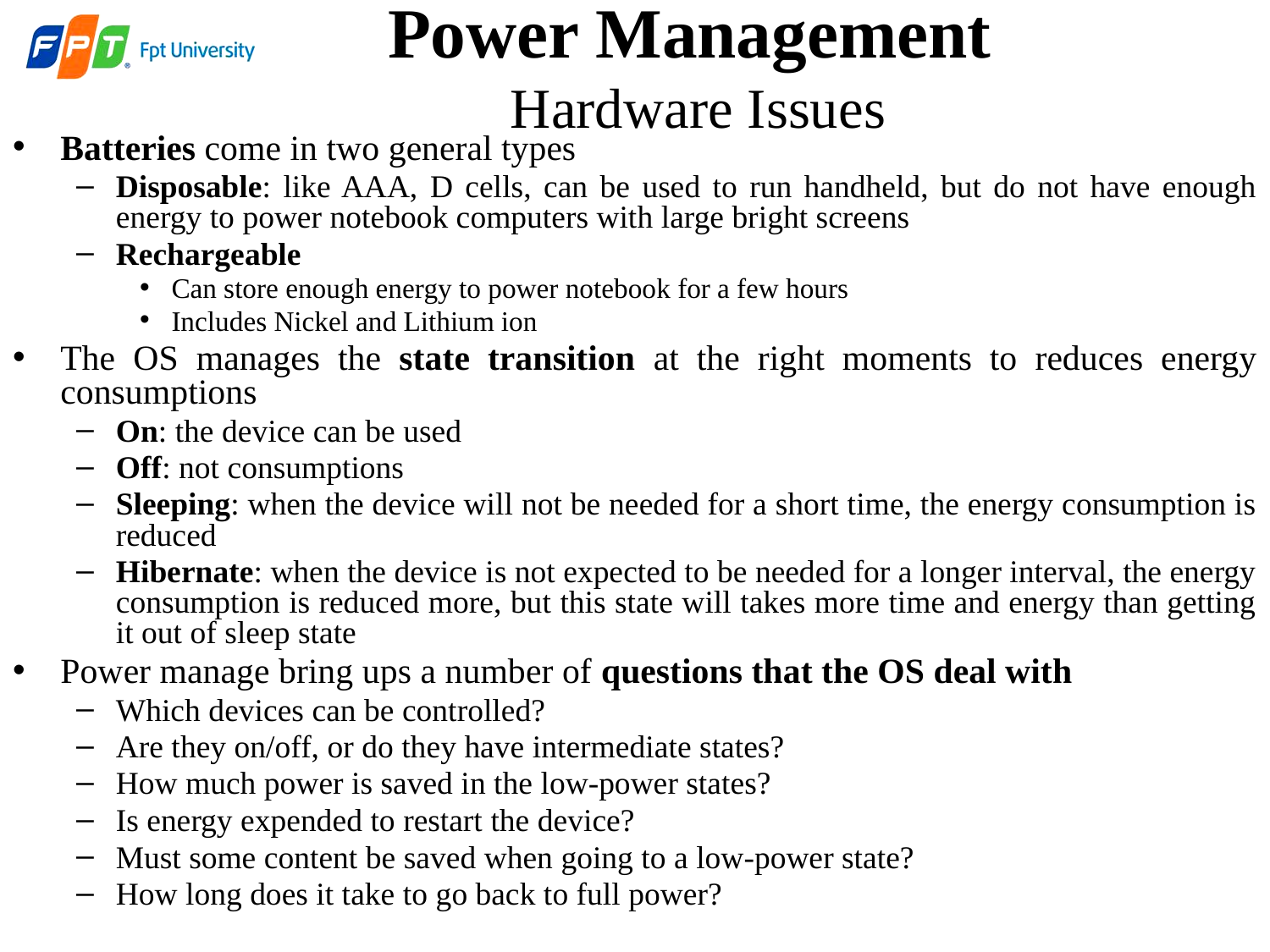

# Power Management Hardware Issues
Batteries come in two general types
Disposable: like AAA, D cells, can be used to run handheld, but do not have enough energy to power notebook computers with large bright screens
Rechargeable
Can store enough energy to power notebook for a few hours
Includes Nickel and Lithium ion
The OS manages the state transition at the right moments to reduces energy consumptions
On: the device can be used
Off: not consumptions
Sleeping: when the device will not be needed for a short time, the energy consumption is reduced
Hibernate: when the device is not expected to be needed for a longer interval, the energy consumption is reduced more, but this state will takes more time and energy than getting it out of sleep state
Power manage bring ups a number of questions that the OS deal with
Which devices can be controlled?
Are they on/off, or do they have intermediate states?
How much power is saved in the low-power states?
Is energy expended to restart the device?
Must some content be saved when going to a low-power state?
How long does it take to go back to full power?